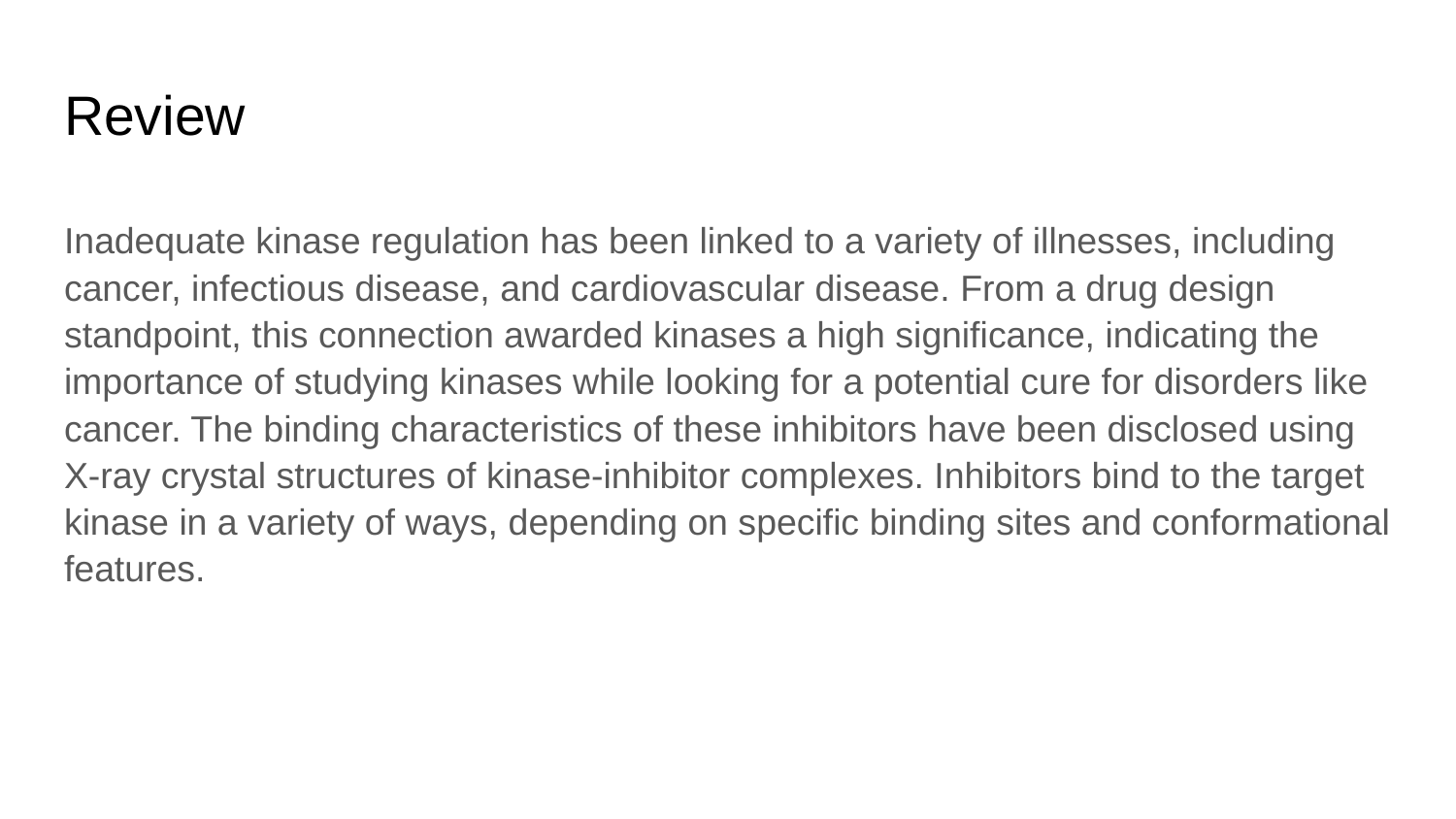

# Review
Inadequate kinase regulation has been linked to a variety of illnesses, including cancer, infectious disease, and cardiovascular disease. From a drug design standpoint, this connection awarded kinases a high significance, indicating the importance of studying kinases while looking for a potential cure for disorders like cancer. The binding characteristics of these inhibitors have been disclosed using X-ray crystal structures of kinase-inhibitor complexes. Inhibitors bind to the target kinase in a variety of ways, depending on specific binding sites and conformational features.